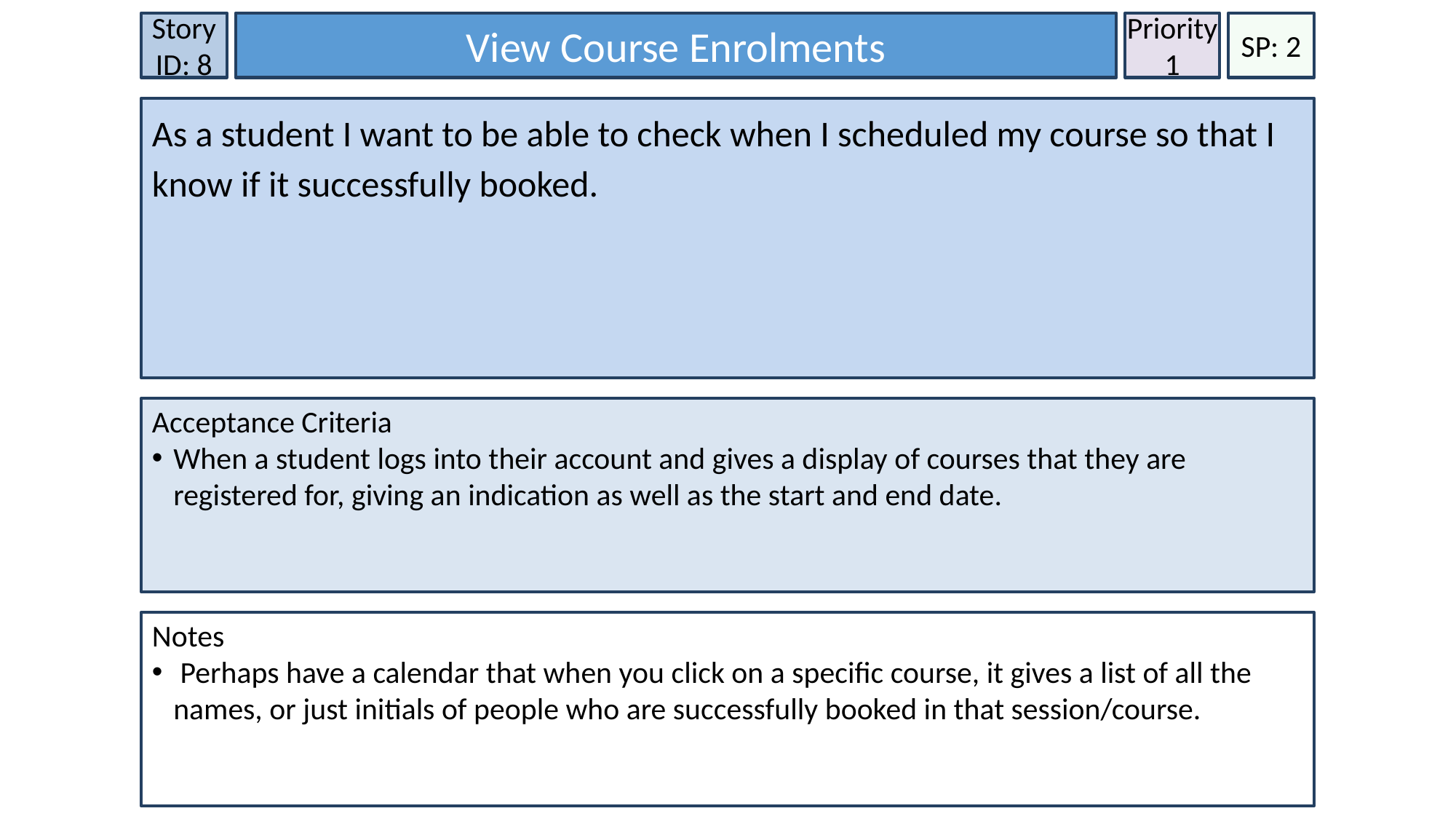

Story ID: 8
View Course Enrolments
Priority
1
SP: 2
As a student I want to be able to check when I scheduled my course so that I know if it successfully booked.

Acceptance Criteria
When a student logs into their account and gives a display of courses that they are registered for, giving an indication as well as the start and end date.
Notes
 Perhaps have a calendar that when you click on a specific course, it gives a list of all the names, or just initials of people who are successfully booked in that session/course.